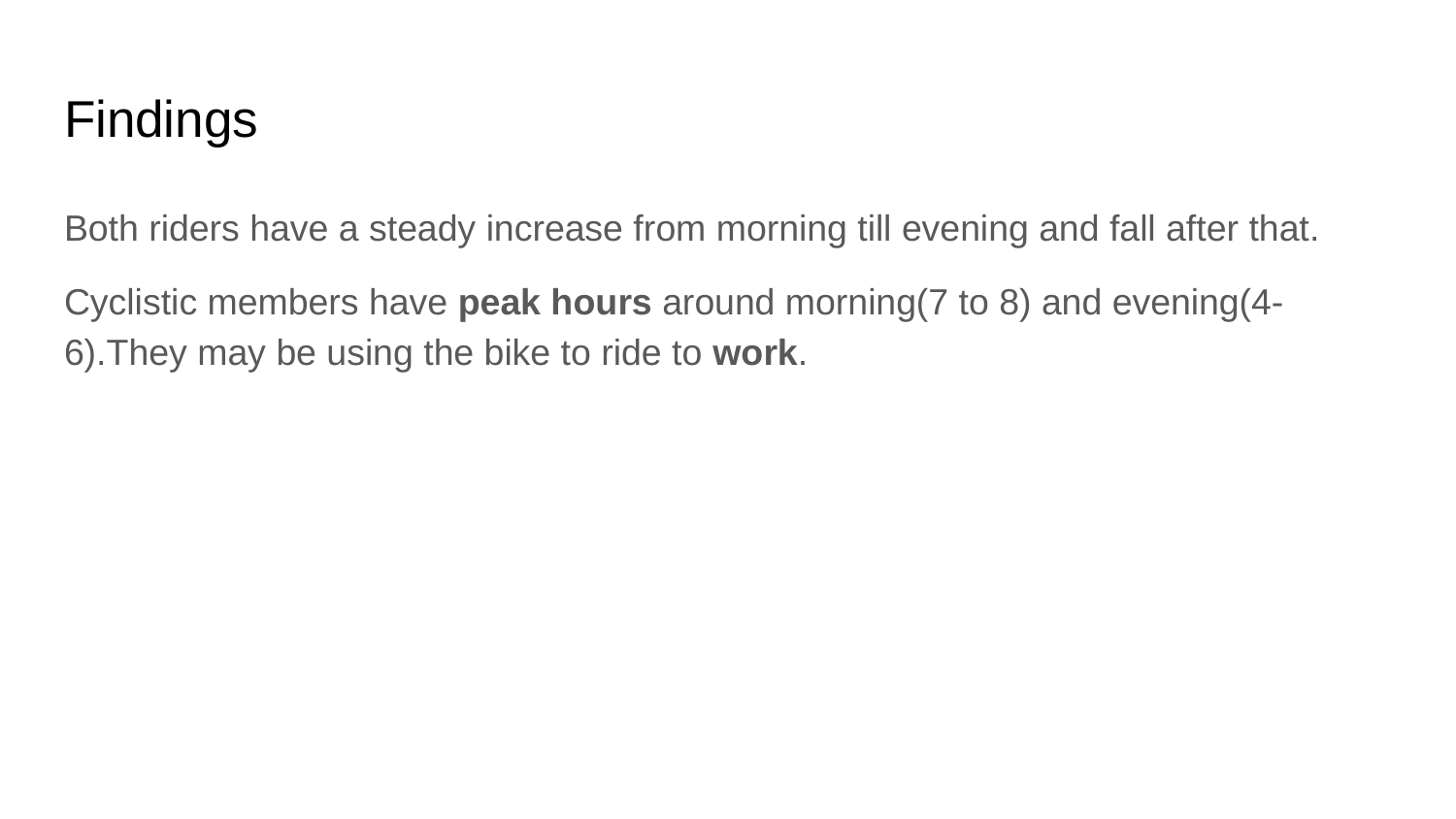

# Findings
Both riders have a steady increase from morning till evening and fall after that.
Cyclistic members have peak hours around morning(7 to 8) and evening(4-6).They may be using the bike to ride to work.